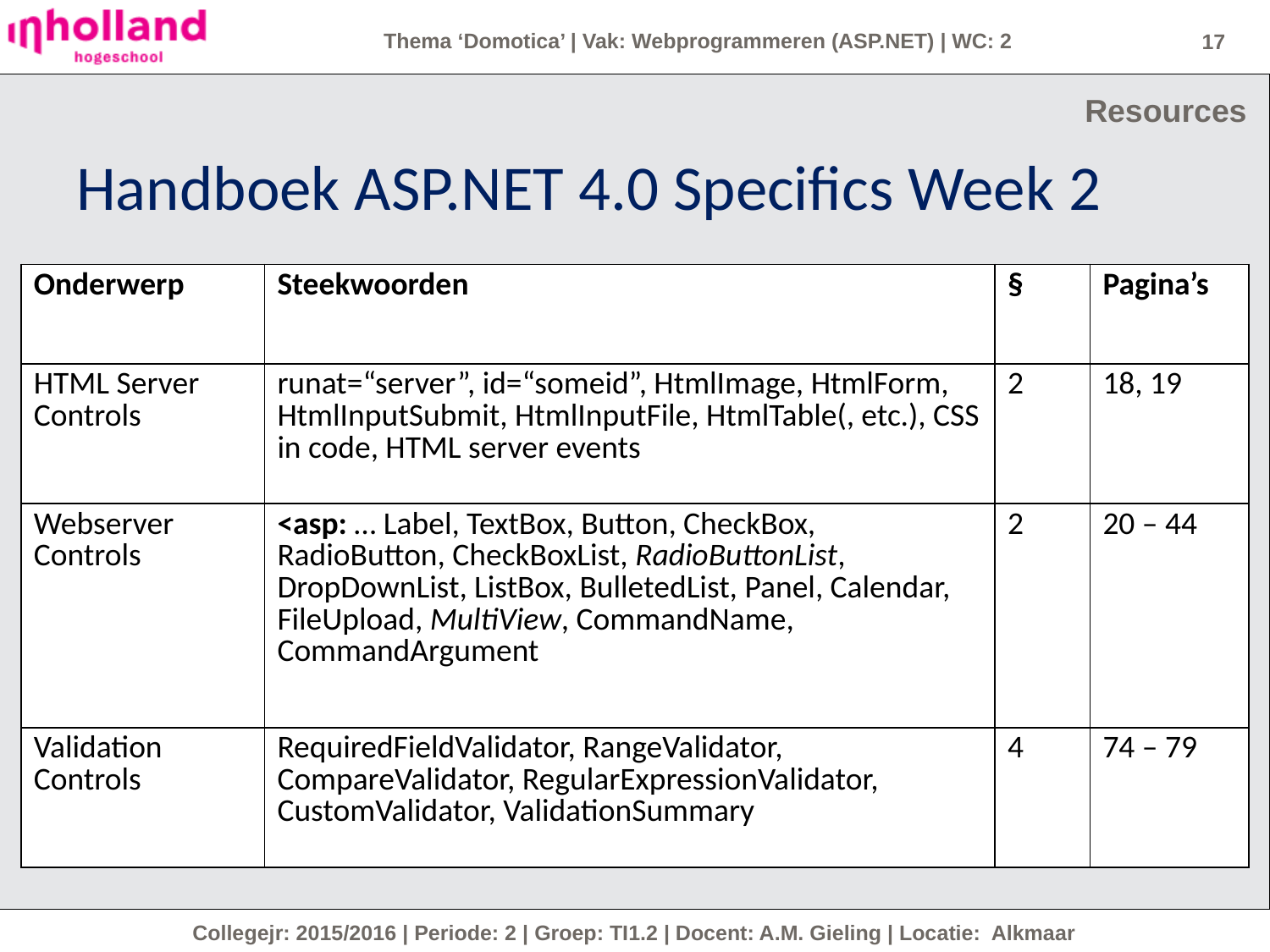

17
Resources
# Handboek ASP.NET 4.0 Specifics Week 2
| Onderwerp | Steekwoorden | § | Pagina’s |
| --- | --- | --- | --- |
| HTML Server Controls | runat=“server”, id=“someid”, HtmlImage, HtmlForm, HtmlInputSubmit, HtmlInputFile, HtmlTable(, etc.), CSS in code, HTML server events | 2 | 18, 19 |
| Webserver Controls | <asp: … Label, TextBox, Button, CheckBox, RadioButton, CheckBoxList, RadioButtonList, DropDownList, ListBox, BulletedList, Panel, Calendar, FileUpload, MultiView, CommandName, CommandArgument | 2 | 20 – 44 |
| Validation Controls | RequiredFieldValidator, RangeValidator, CompareValidator, RegularExpressionValidator, CustomValidator, ValidationSummary | 4 | 74 – 79 |